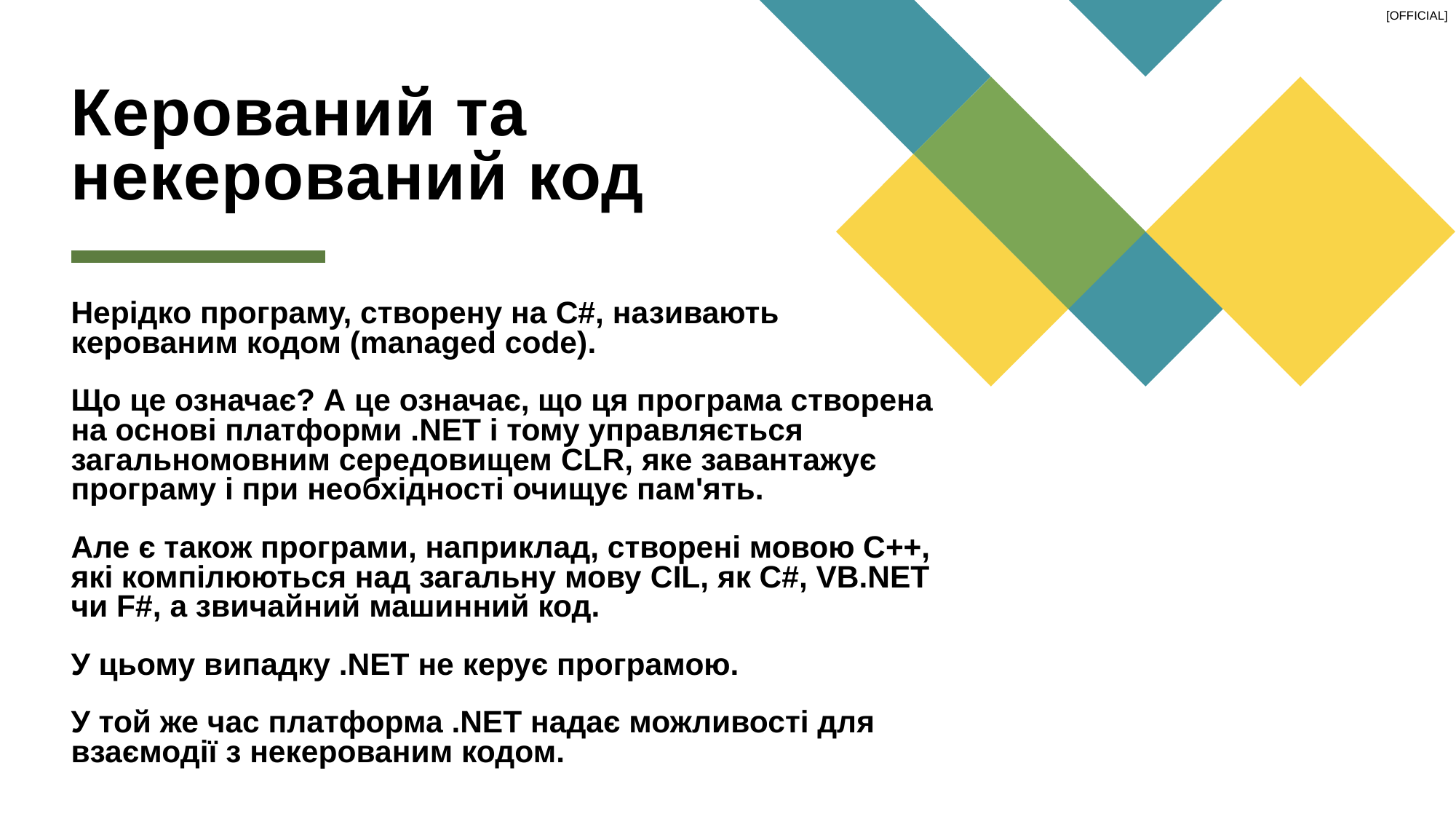

# Керований та некерований код
Нерідко програму, створену на C#, називають керованим кодом (managed code).
Що це означає? А це означає, що ця програма створена на основі платформи .NET і тому управляється загальномовним середовищем CLR, яке завантажує програму і при необхідності очищує пам'ять.
Але є також програми, наприклад, створені мовою С++, які компілюються над загальну мову CIL, як C#, VB.NET чи F#, а звичайний машинний код.
У цьому випадку .NET не керує програмою.
У той же час платформа .NET надає можливості для взаємодії з некерованим кодом.